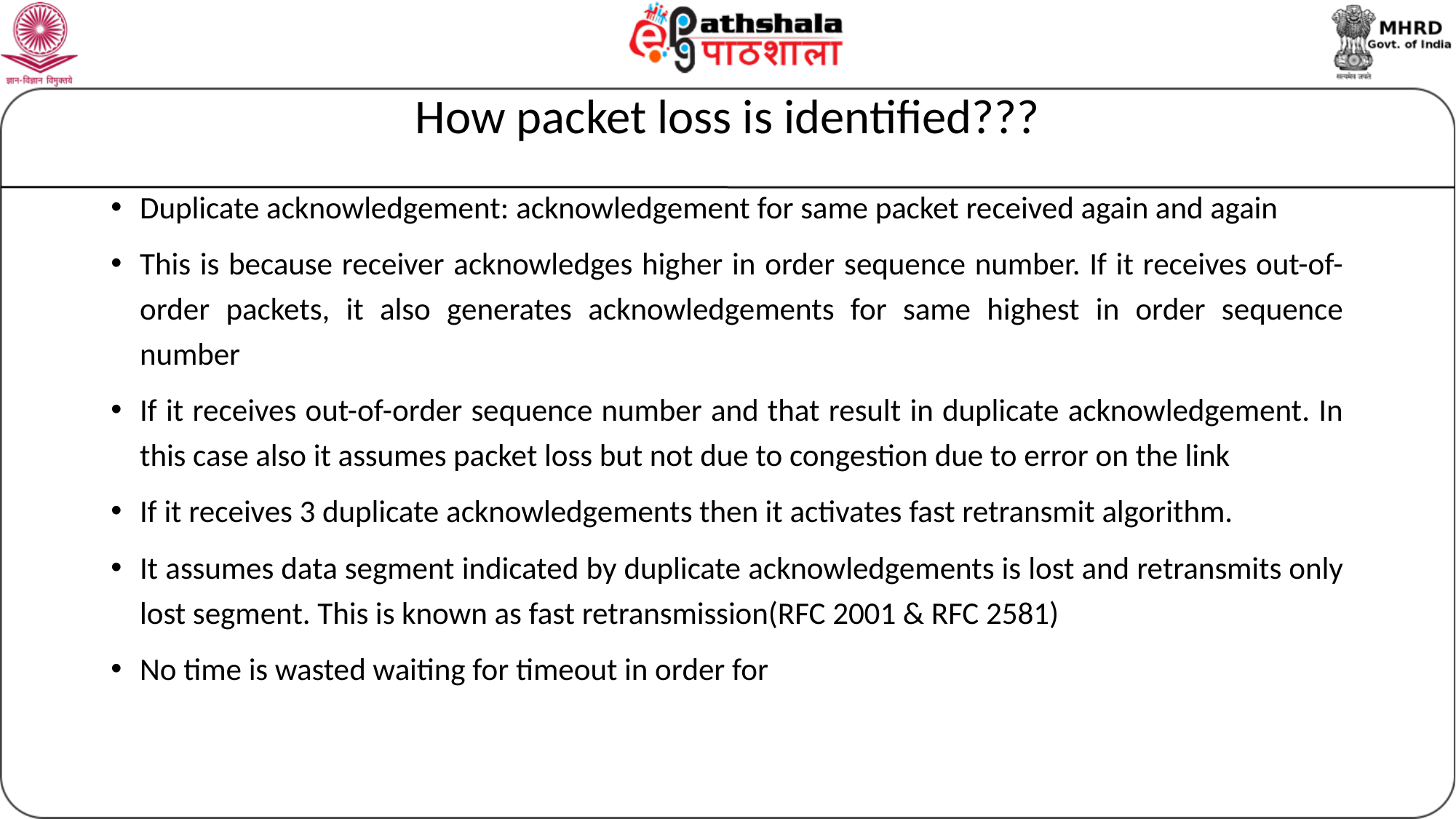

# How packet loss is identified???
Duplicate acknowledgement: acknowledgement for same packet received again and again
This is because receiver acknowledges higher in order sequence number. If it receives out-of-order packets, it also generates acknowledgements for same highest in order sequence number
If it receives out-of-order sequence number and that result in duplicate acknowledgement. In this case also it assumes packet loss but not due to congestion due to error on the link
If it receives 3 duplicate acknowledgements then it activates fast retransmit algorithm.
It assumes data segment indicated by duplicate acknowledgements is lost and retransmits only lost segment. This is known as fast retransmission(RFC 2001 & RFC 2581)
No time is wasted waiting for timeout in order for